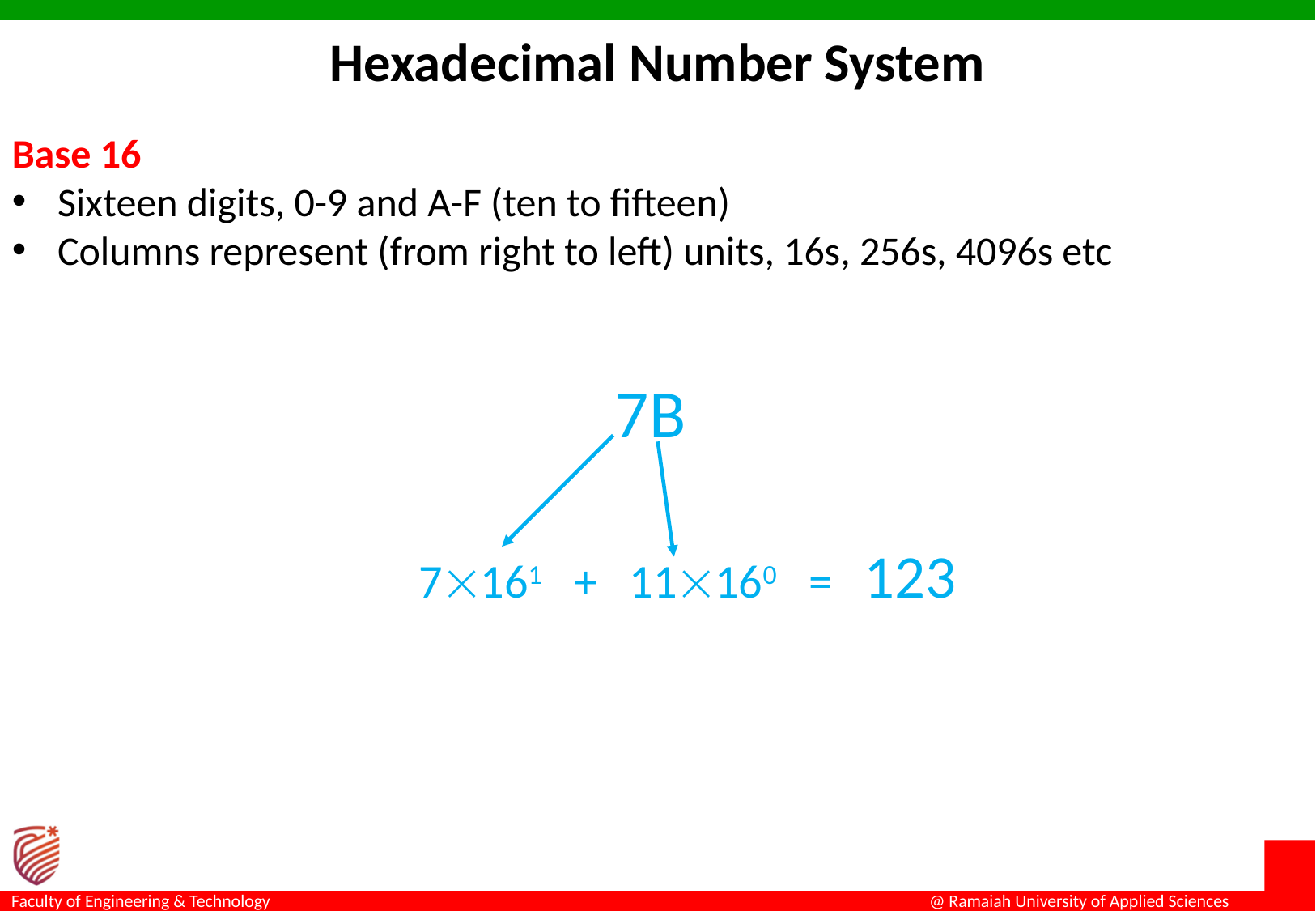

# Hexadecimal Number System
Base 16
Sixteen digits, 0-9 and A-F (ten to fifteen)
Columns represent (from right to left) units, 16s, 256s, 4096s etc
7B

7×161   +   11×160   =   123